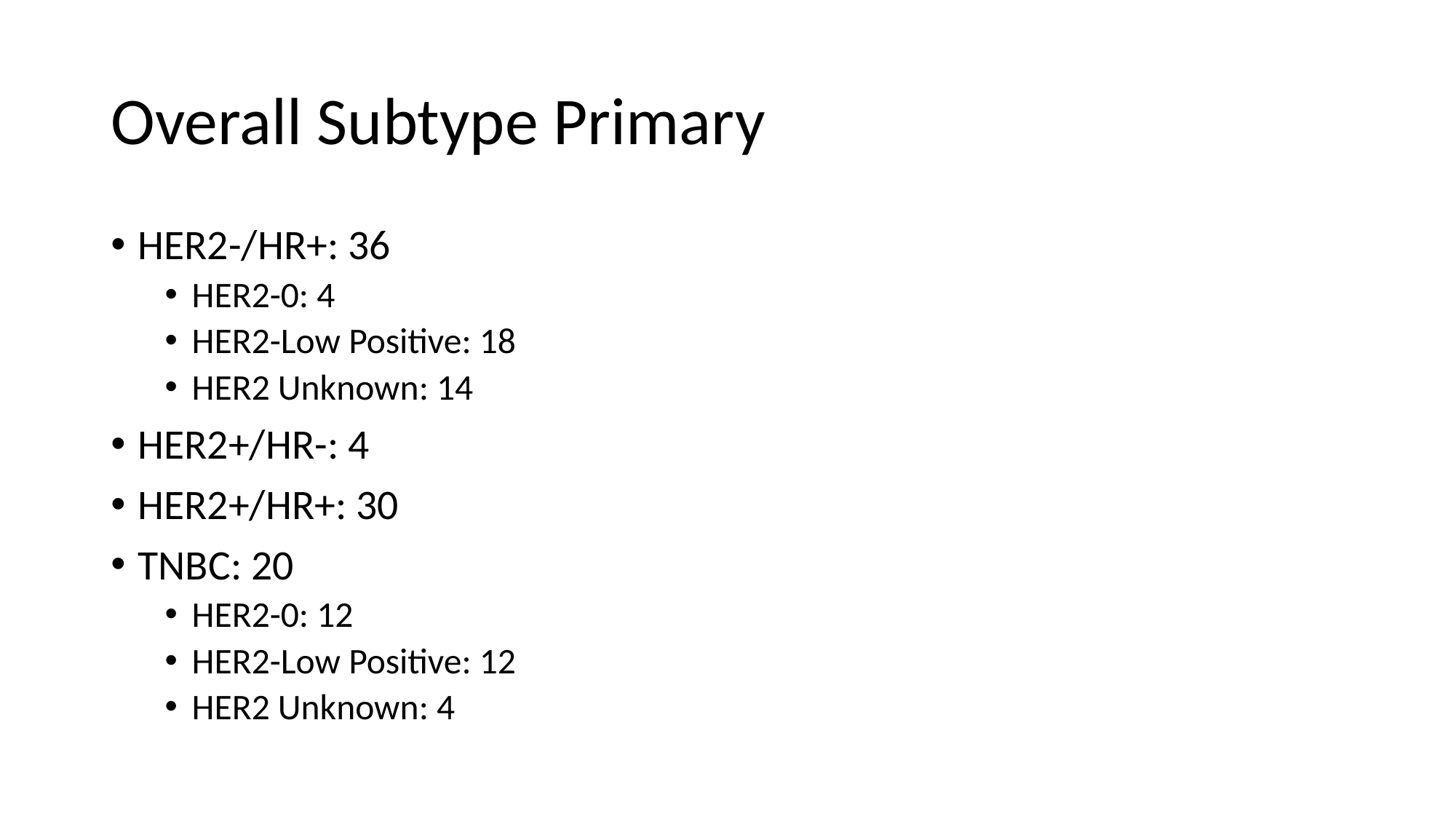

# Overall Subtype Primary
HER2-/HR+: 36
HER2-0: 4
HER2-Low Positive: 18
HER2 Unknown: 14
HER2+/HR-: 4
HER2+/HR+: 30
TNBC: 20
HER2-0: 12
HER2-Low Positive: 12
HER2 Unknown: 4